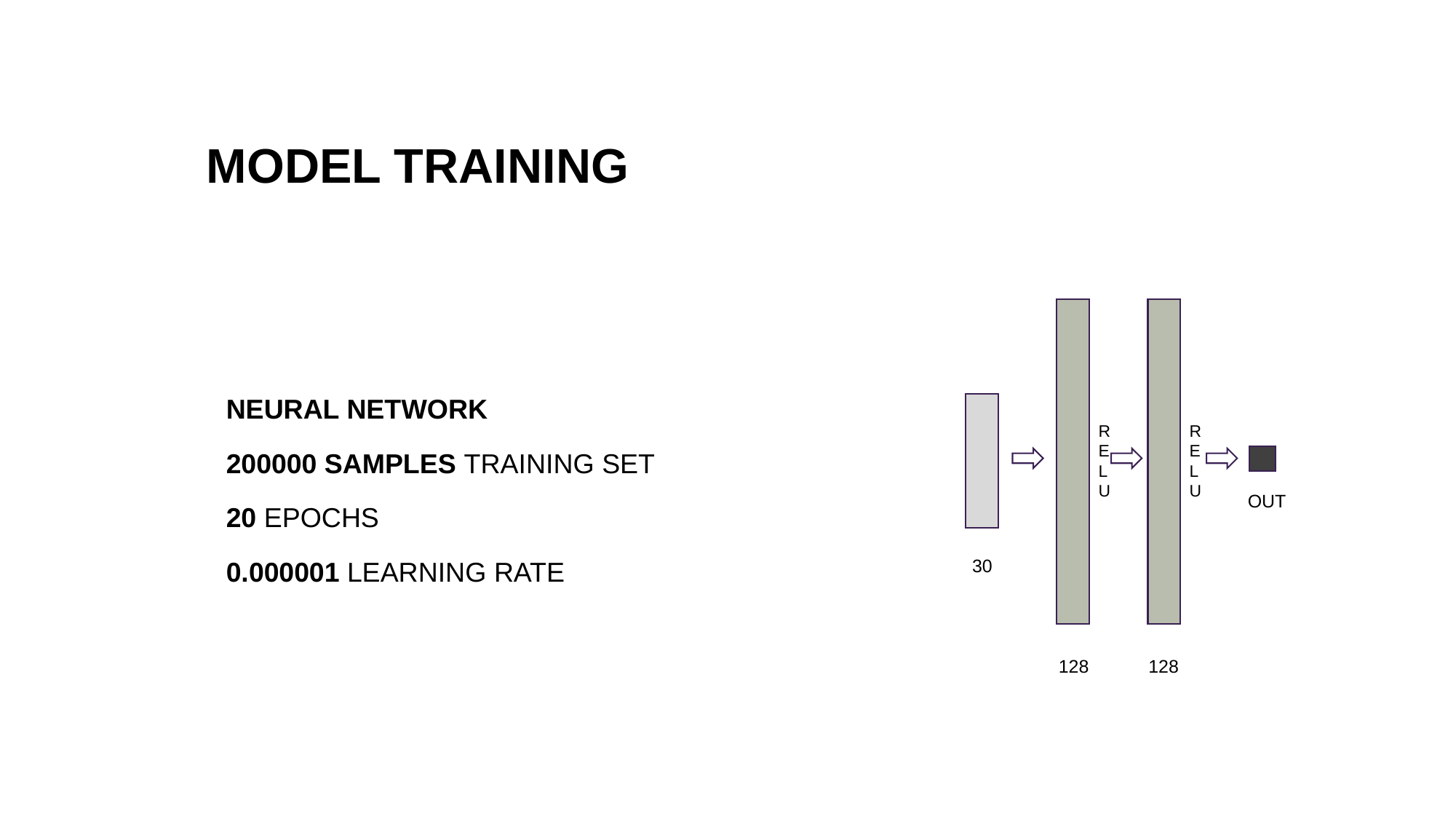

# MODEL TRAINING

NEURAL NETWORK
200000 SAMPLES TRAINING SET
20 EPOCHS
0.000001 LEARNING RATE

RELU
RELU

OUT
30
128
128